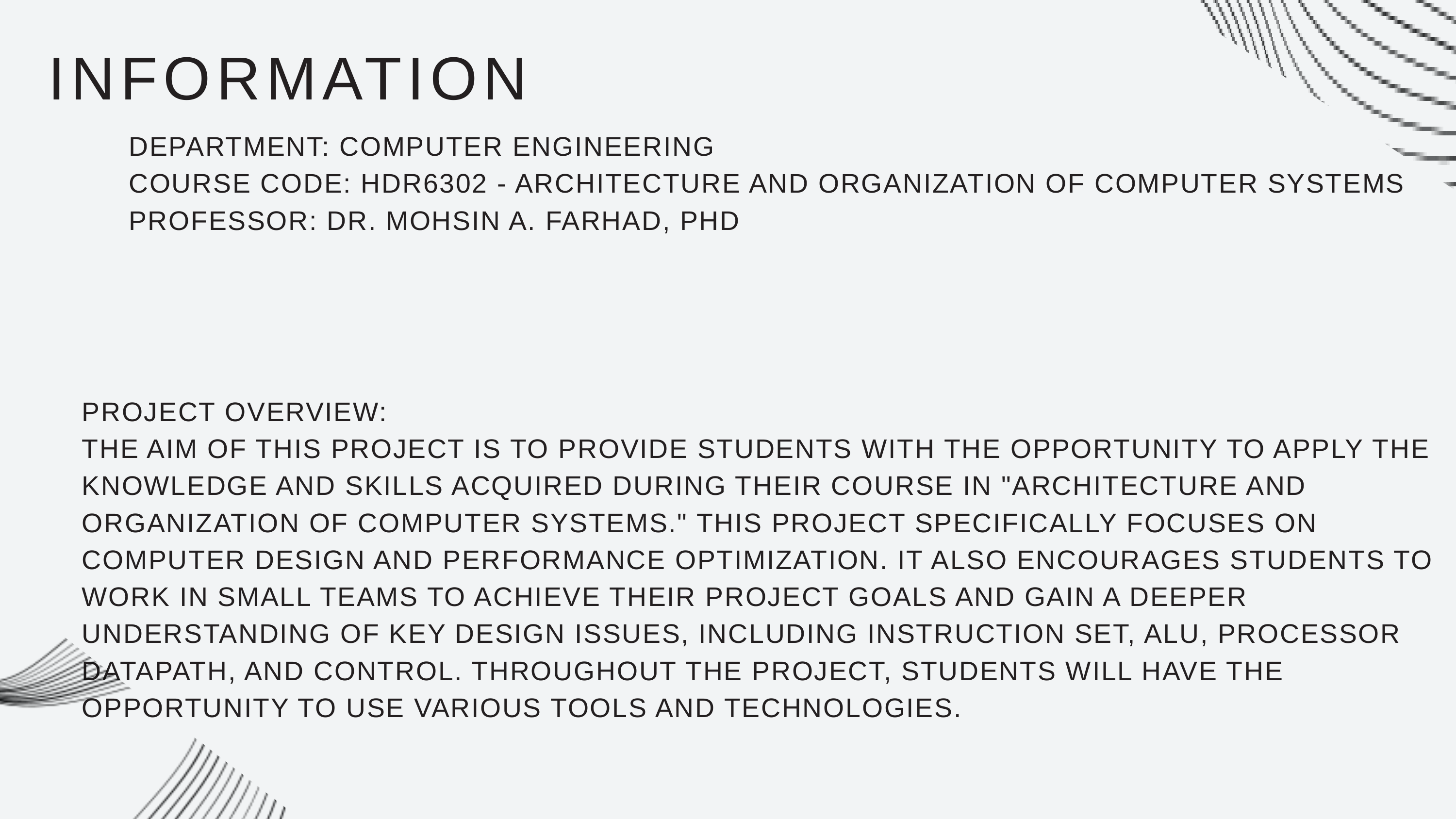

INFORMATION
DEPARTMENT: COMPUTER ENGINEERING
COURSE CODE: HDR6302 - ARCHITECTURE AND ORGANIZATION OF COMPUTER SYSTEMS
PROFESSOR: DR. MOHSIN A. FARHAD, PHD
PROJECT OVERVIEW:
THE AIM OF THIS PROJECT IS TO PROVIDE STUDENTS WITH THE OPPORTUNITY TO APPLY THE KNOWLEDGE AND SKILLS ACQUIRED DURING THEIR COURSE IN "ARCHITECTURE AND ORGANIZATION OF COMPUTER SYSTEMS." THIS PROJECT SPECIFICALLY FOCUSES ON COMPUTER DESIGN AND PERFORMANCE OPTIMIZATION. IT ALSO ENCOURAGES STUDENTS TO WORK IN SMALL TEAMS TO ACHIEVE THEIR PROJECT GOALS AND GAIN A DEEPER UNDERSTANDING OF KEY DESIGN ISSUES, INCLUDING INSTRUCTION SET, ALU, PROCESSOR DATAPATH, AND CONTROL. THROUGHOUT THE PROJECT, STUDENTS WILL HAVE THE OPPORTUNITY TO USE VARIOUS TOOLS AND TECHNOLOGIES.